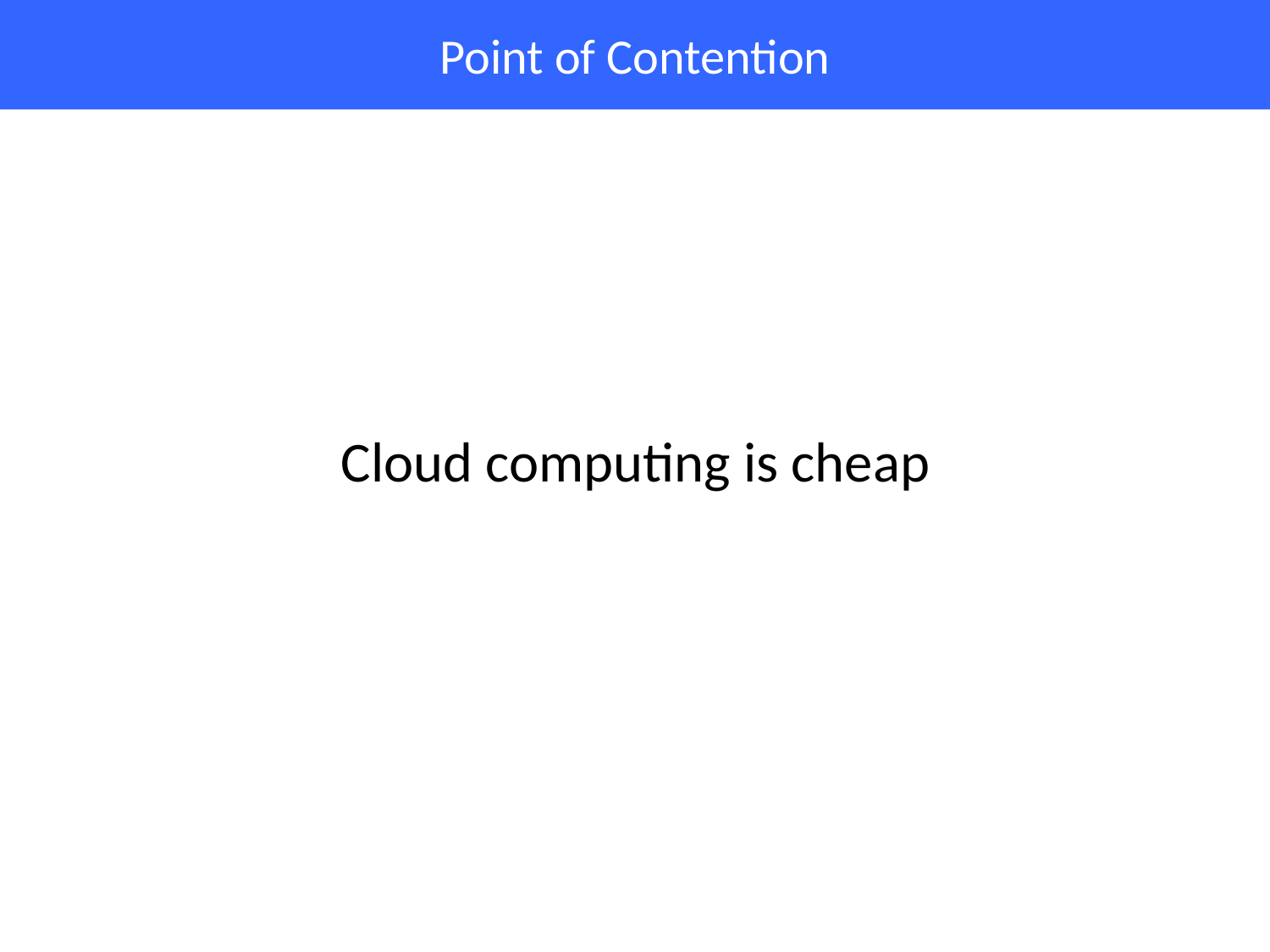

# Point of Contention
Cloud computing is cheap